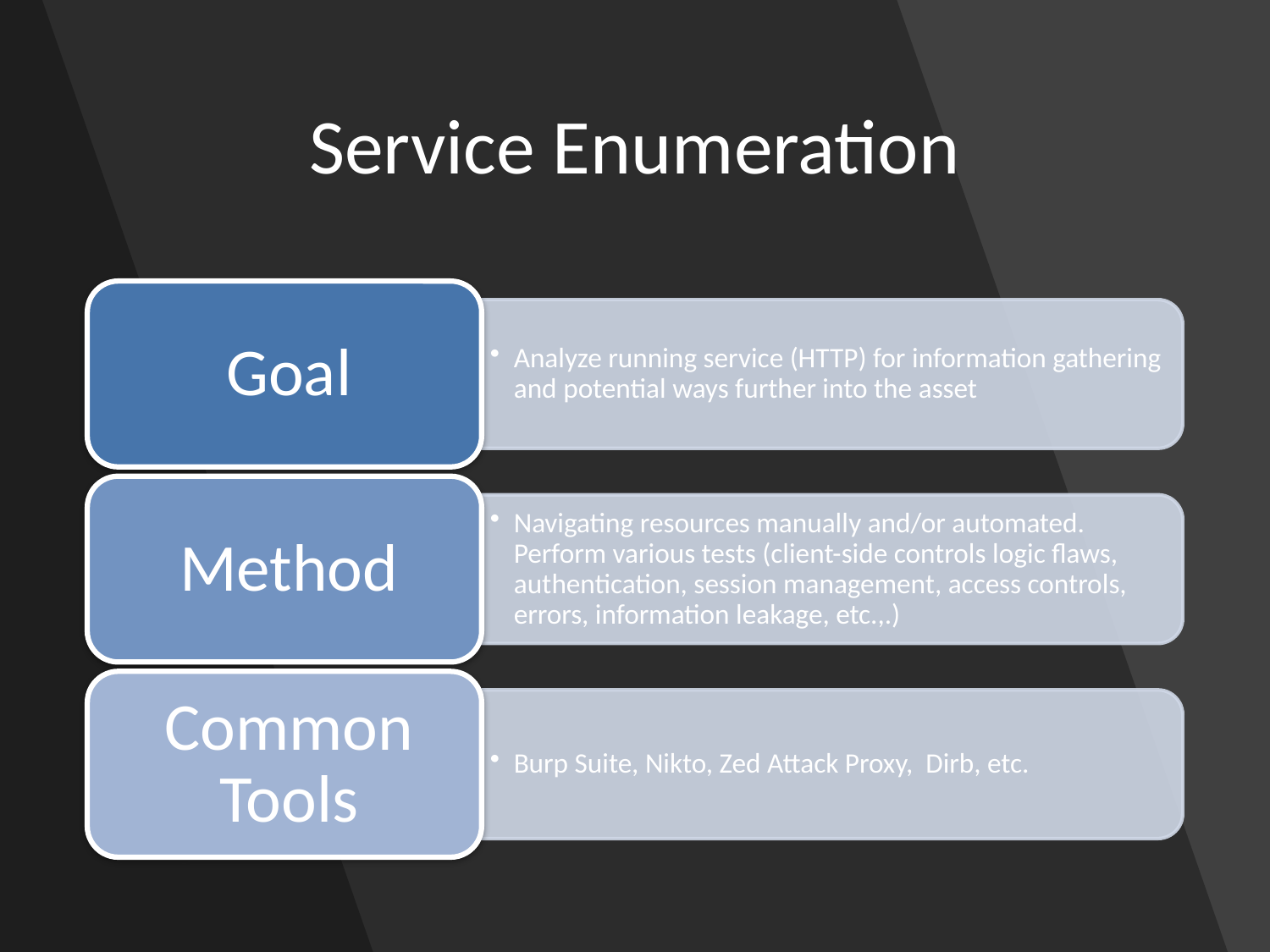

# Service Enumeration
Analyze running service (HTTP) for information gathering and potential ways further into the asset
Goal
Navigating resources manually and/or automated. Perform various tests (client-side controls logic flaws, authentication, session management, access controls, errors, information leakage, etc.,.)
Method
Burp Suite, Nikto, Zed Attack Proxy,  Dirb, etc.
Common Tools